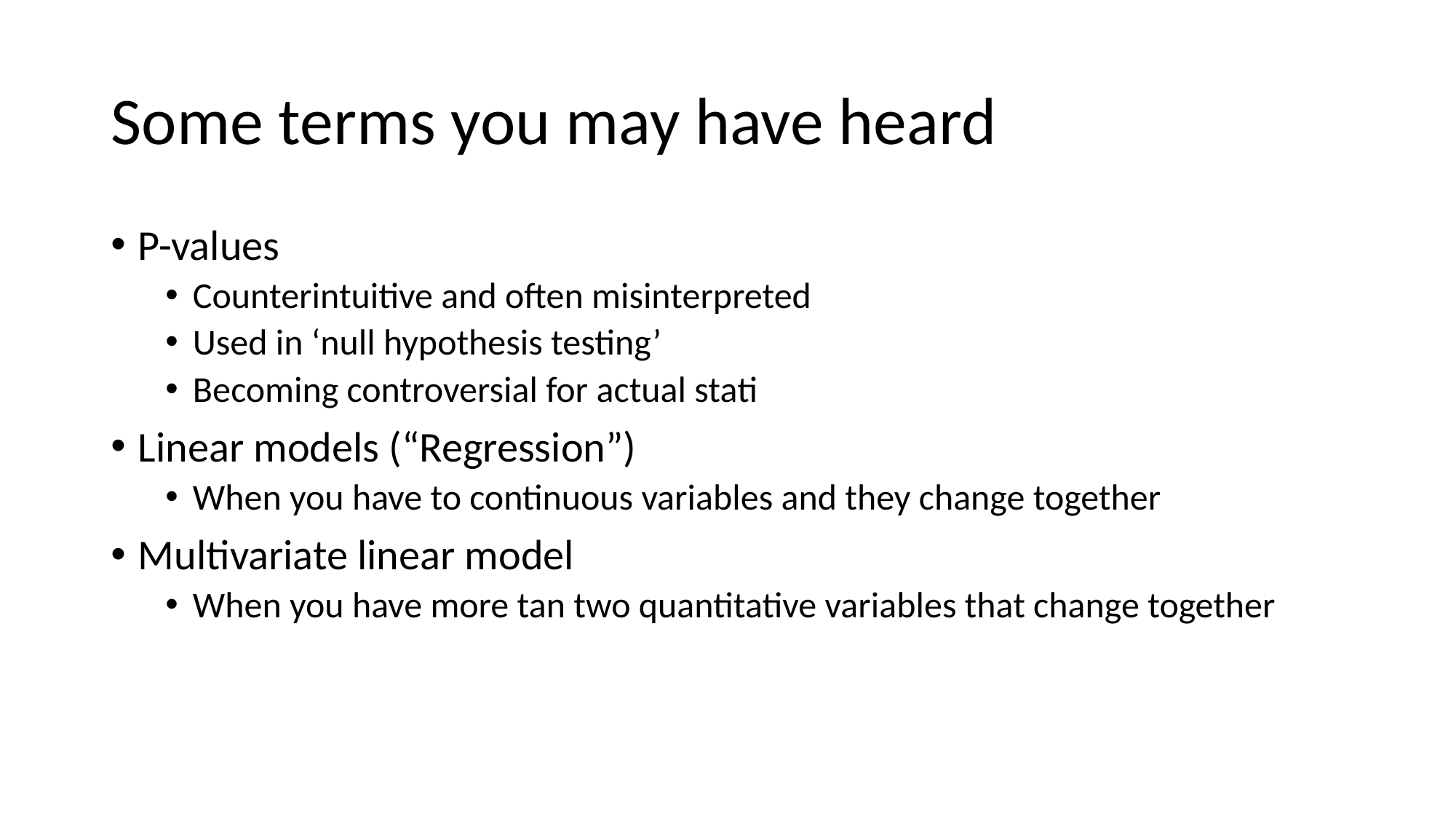

# Some terms you may have heard
P-values
Counterintuitive and often misinterpreted
Used in ‘null hypothesis testing’
Becoming controversial for actual stati
Linear models (“Regression”)
When you have to continuous variables and they change together
Multivariate linear model
When you have more tan two quantitative variables that change together